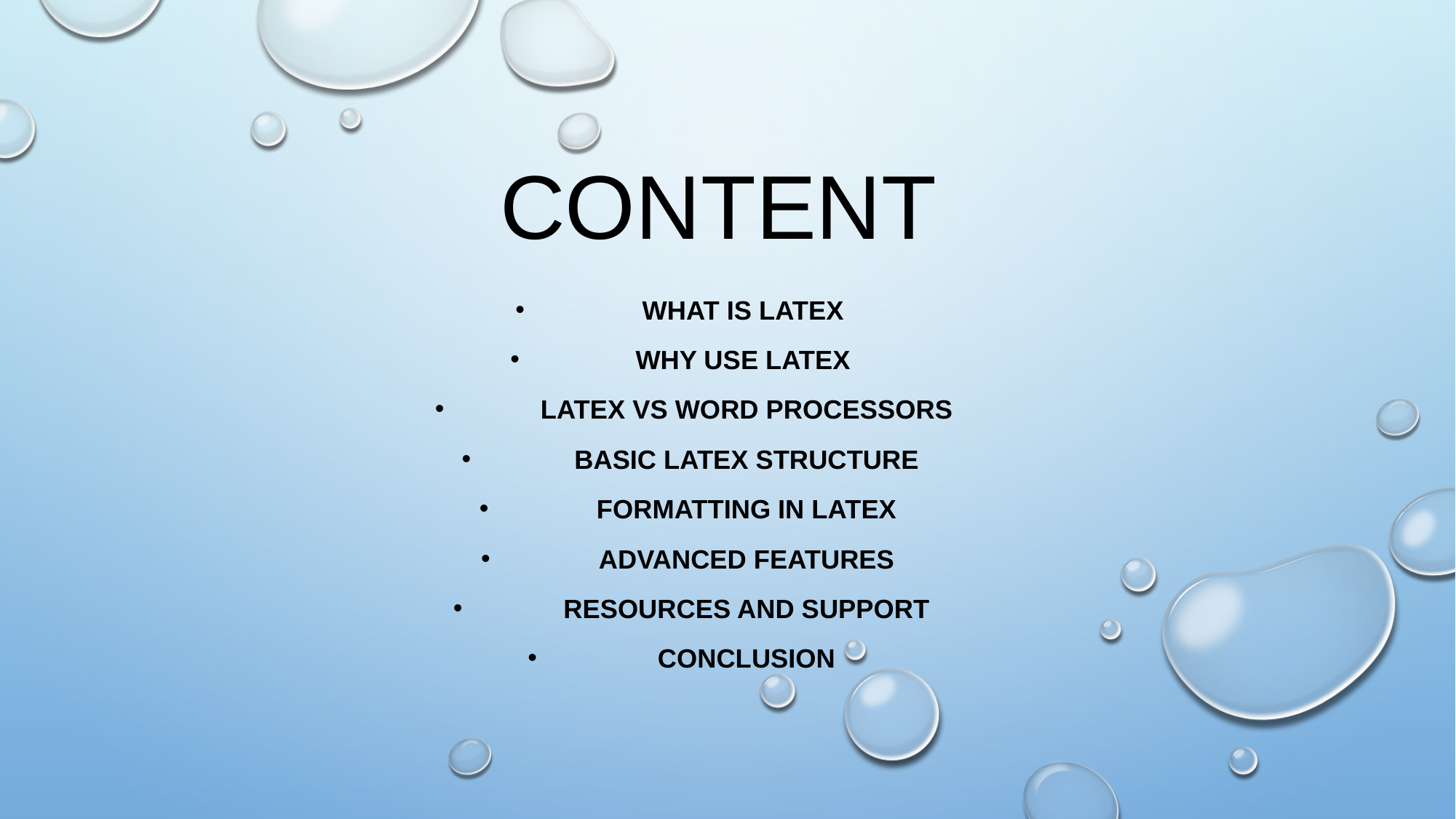

# Content
What is latex
Why use latex
Latex vs word processors
Basic latex structure
Formatting in latex
Advanced Features
Resources and Support
Conclusion